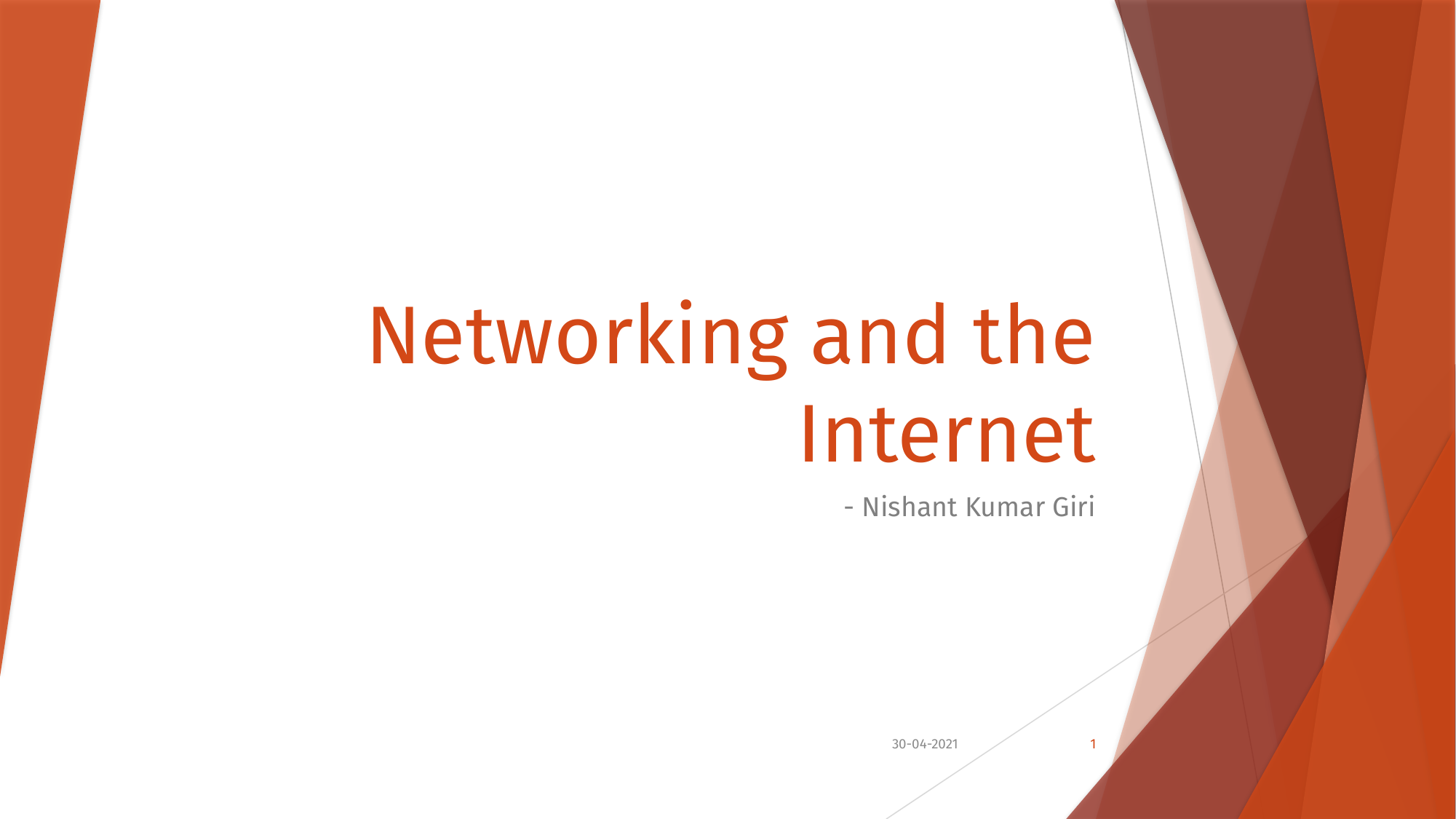

# Networking and the Internet
- Nishant Kumar Giri
30-04-2021
1